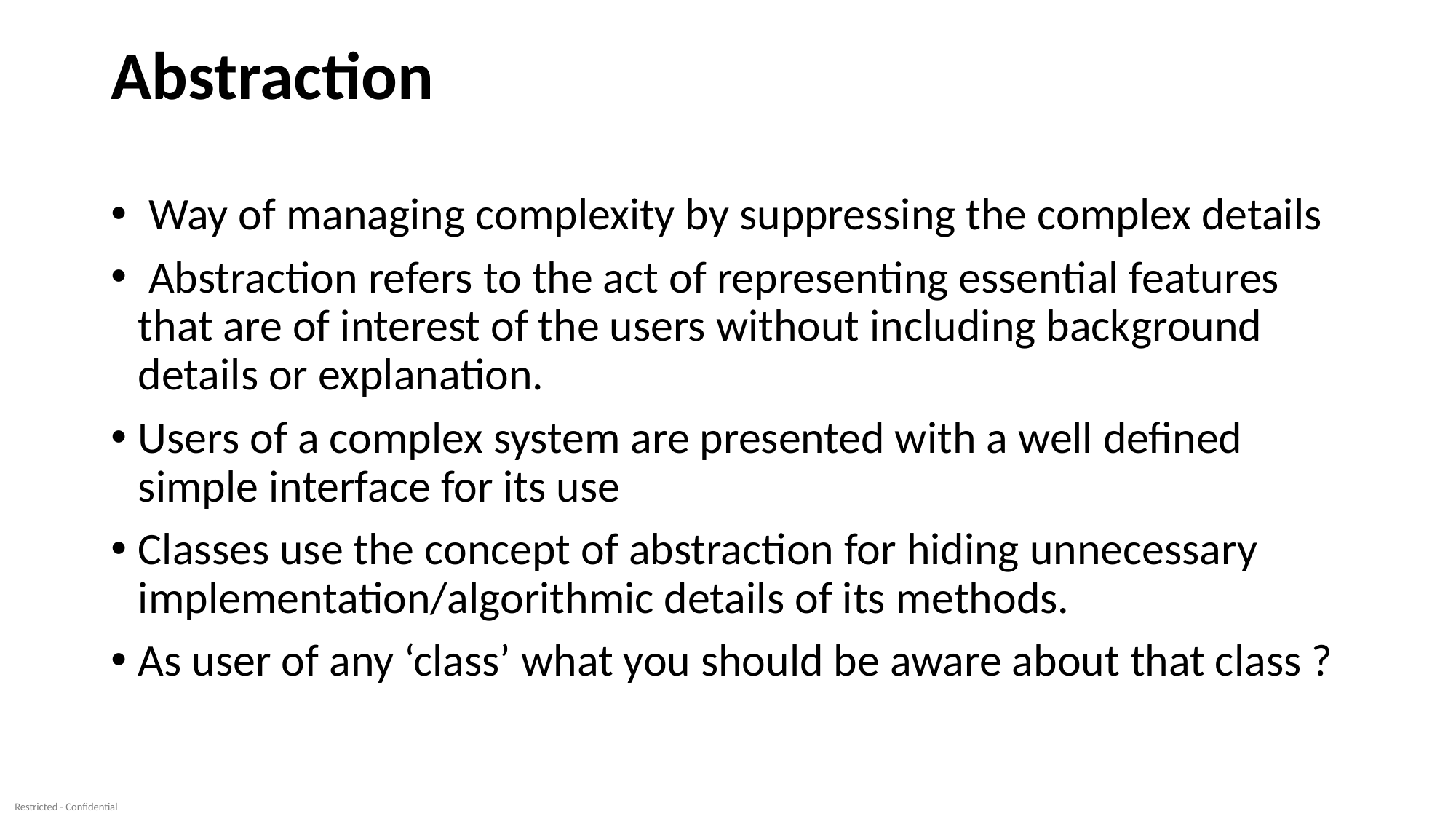

Abstraction

 Way of managing complexity by suppressing the complex details
 Abstraction refers to the act of representing essential features that are of interest of the users without including background details or explanation.
Users of a complex system are presented with a well defined simple interface for its use
Classes use the concept of abstraction for hiding unnecessary implementation/algorithmic details of its methods.
As user of any ‘class’ what you should be aware about that class ?